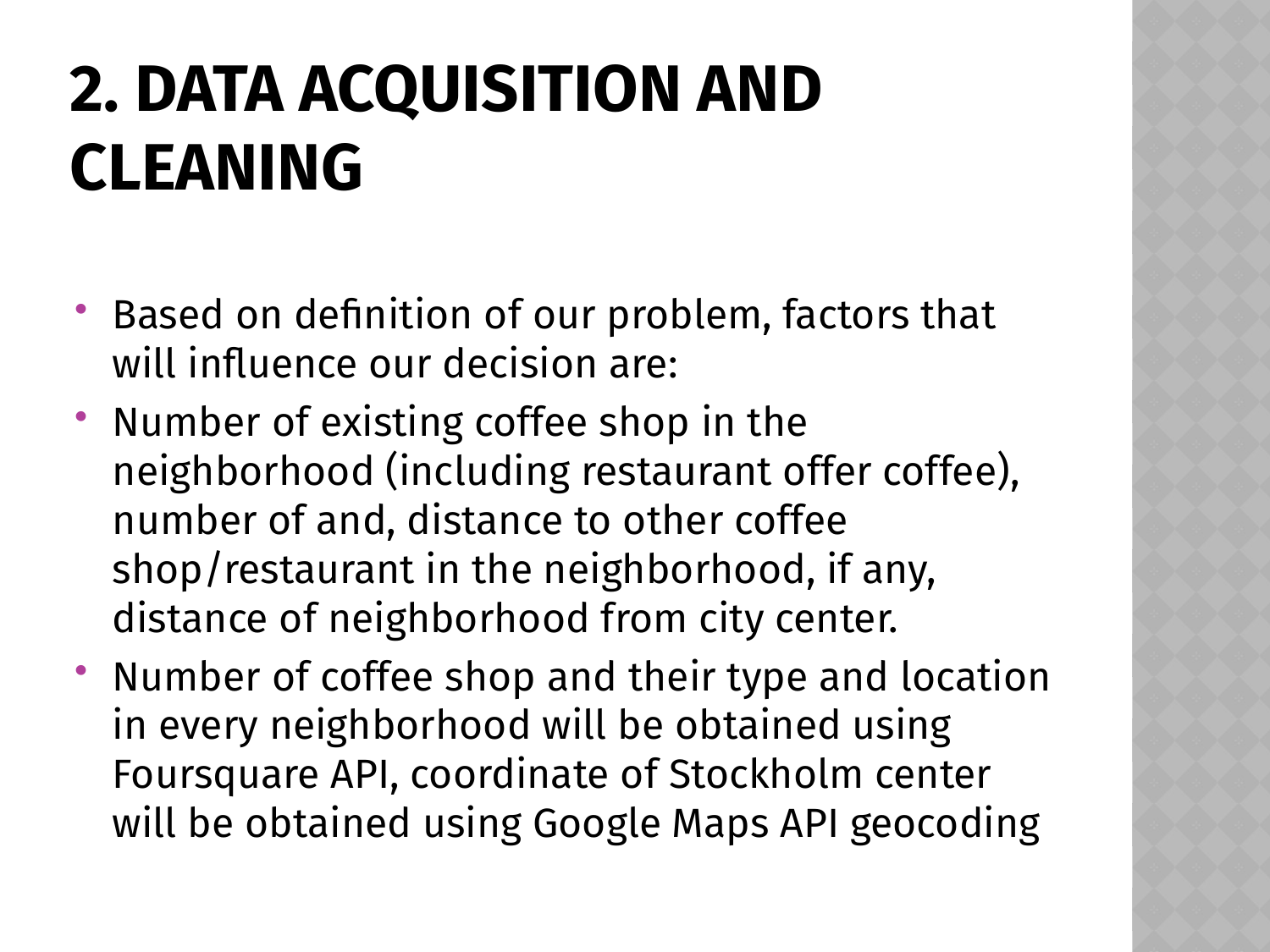

# 2. Data acquisition and cleaning

Based on definition of our problem, factors that will influence our decision are:
Number of existing coffee shop in the neighborhood (including restaurant offer coffee), number of and, distance to other coffee shop/restaurant in the neighborhood, if any, distance of neighborhood from city center.
Number of coffee shop and their type and location in every neighborhood will be obtained using Foursquare API, coordinate of Stockholm center will be obtained using Google Maps API geocoding